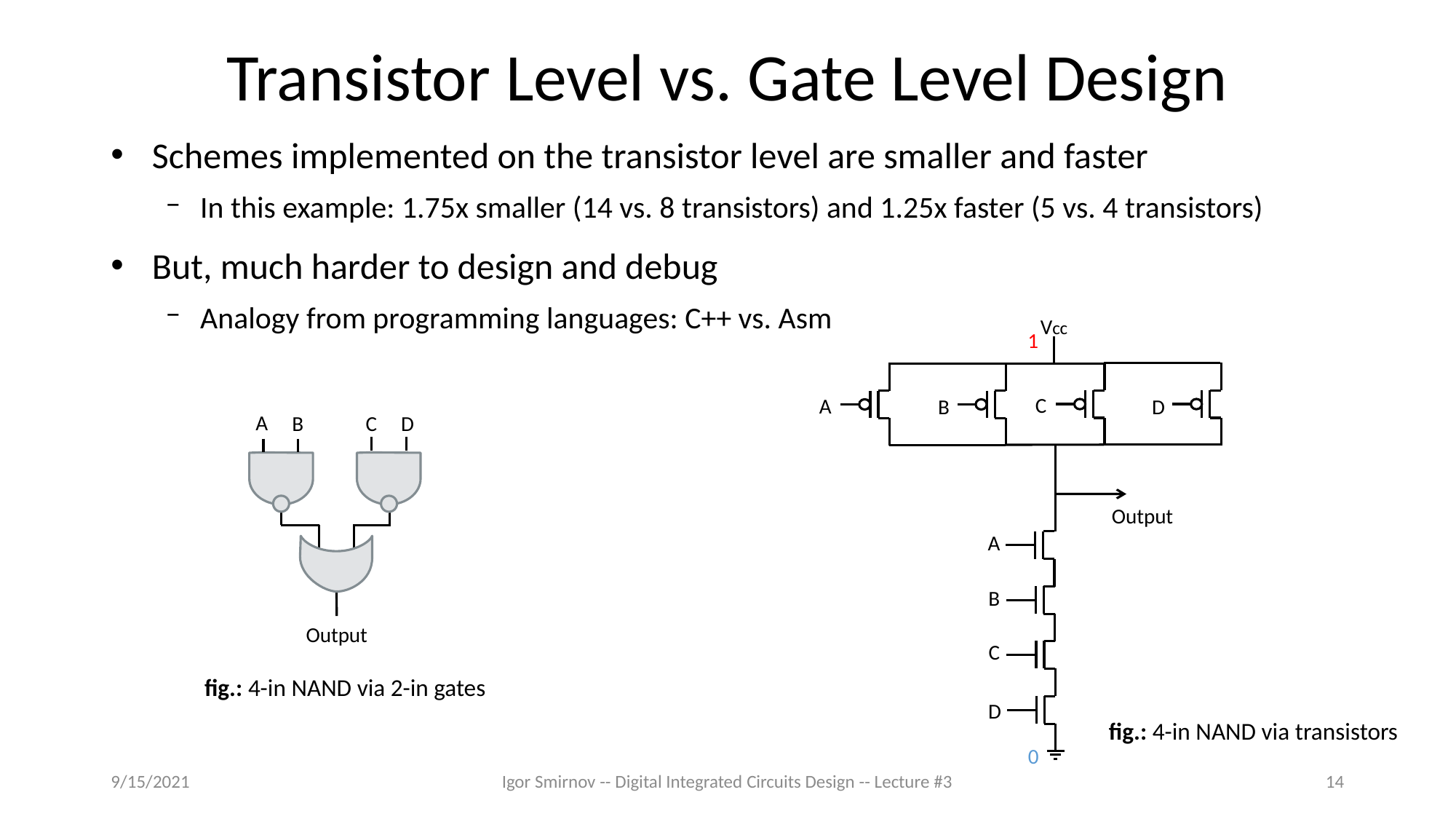

# Transistor Level vs. Gate Level Design
Schemes implemented on the transistor level are smaller and faster
In this example: 1.75x smaller (14 vs. 8 transistors) and 1.25x faster (5 vs. 4 transistors)
But, much harder to design and debug
Analogy from programming languages: C++ vs. Asm
Vcc
1

C
A
D
B
Output
A
B
C
0
D
fig.: 4-in NAND via transistors
A
B
C
D

Output
fig.: 4-in NAND via 2-in gates

9/15/2021
Igor Smirnov -- Digital Integrated Circuits Design -- Lecture #3
14